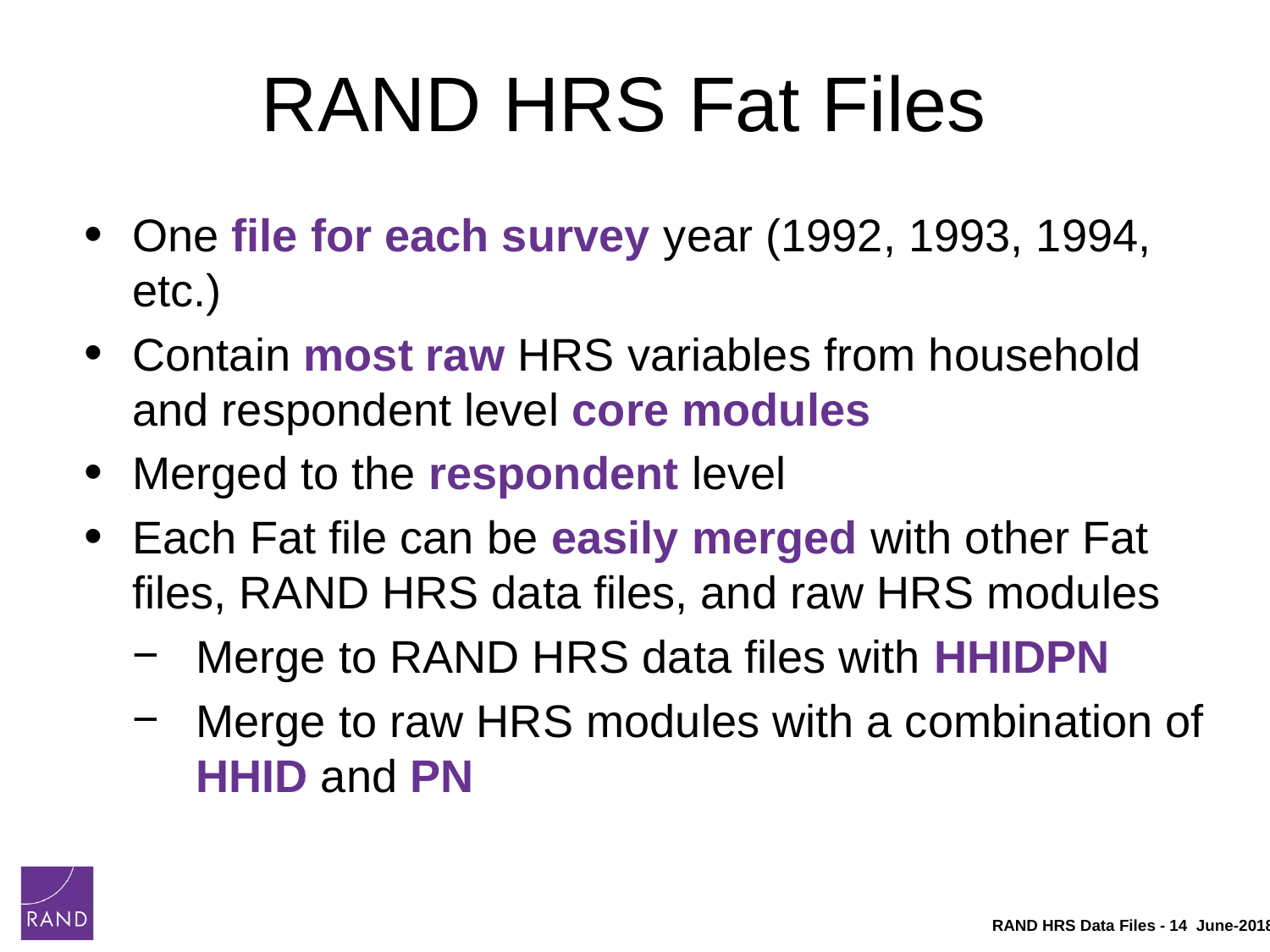

# RAND HRS Fat Files
One file for each survey year (1992, 1993, 1994, etc.)
Contain most raw HRS variables from household and respondent level core modules
Merged to the respondent level
Each Fat file can be easily merged with other Fat files, RAND HRS data files, and raw HRS modules
Merge to RAND HRS data files with HHIDPN
Merge to raw HRS modules with a combination of HHID and PN